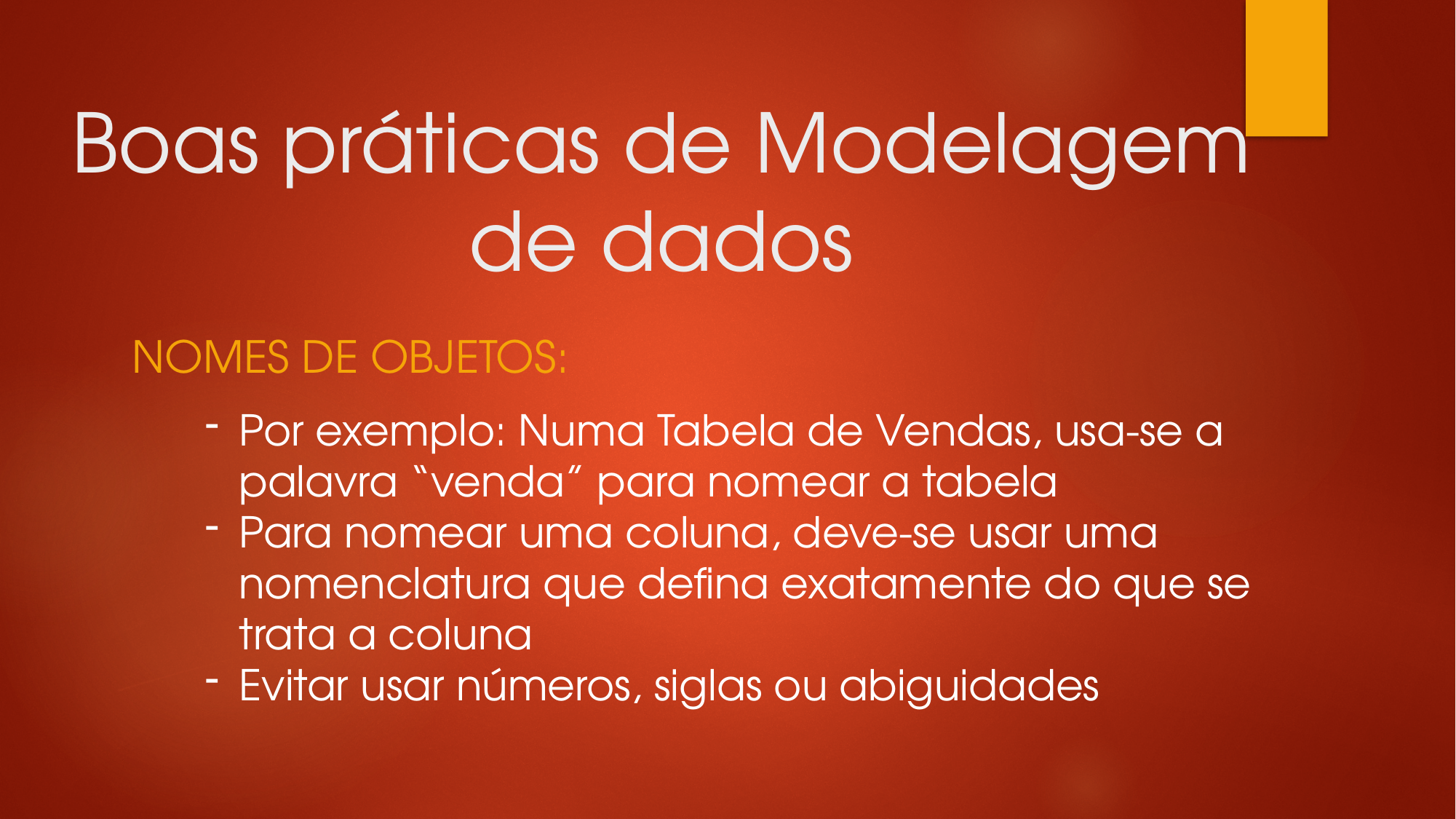

# Boas práticas de Modelagem de dados
Nomes de Objetos:
Por exemplo: Numa Tabela de Vendas, usa-se a palavra “venda” para nomear a tabela
Para nomear uma coluna, deve-se usar uma nomenclatura que defina exatamente do que se trata a coluna
Evitar usar números, siglas ou abiguidades